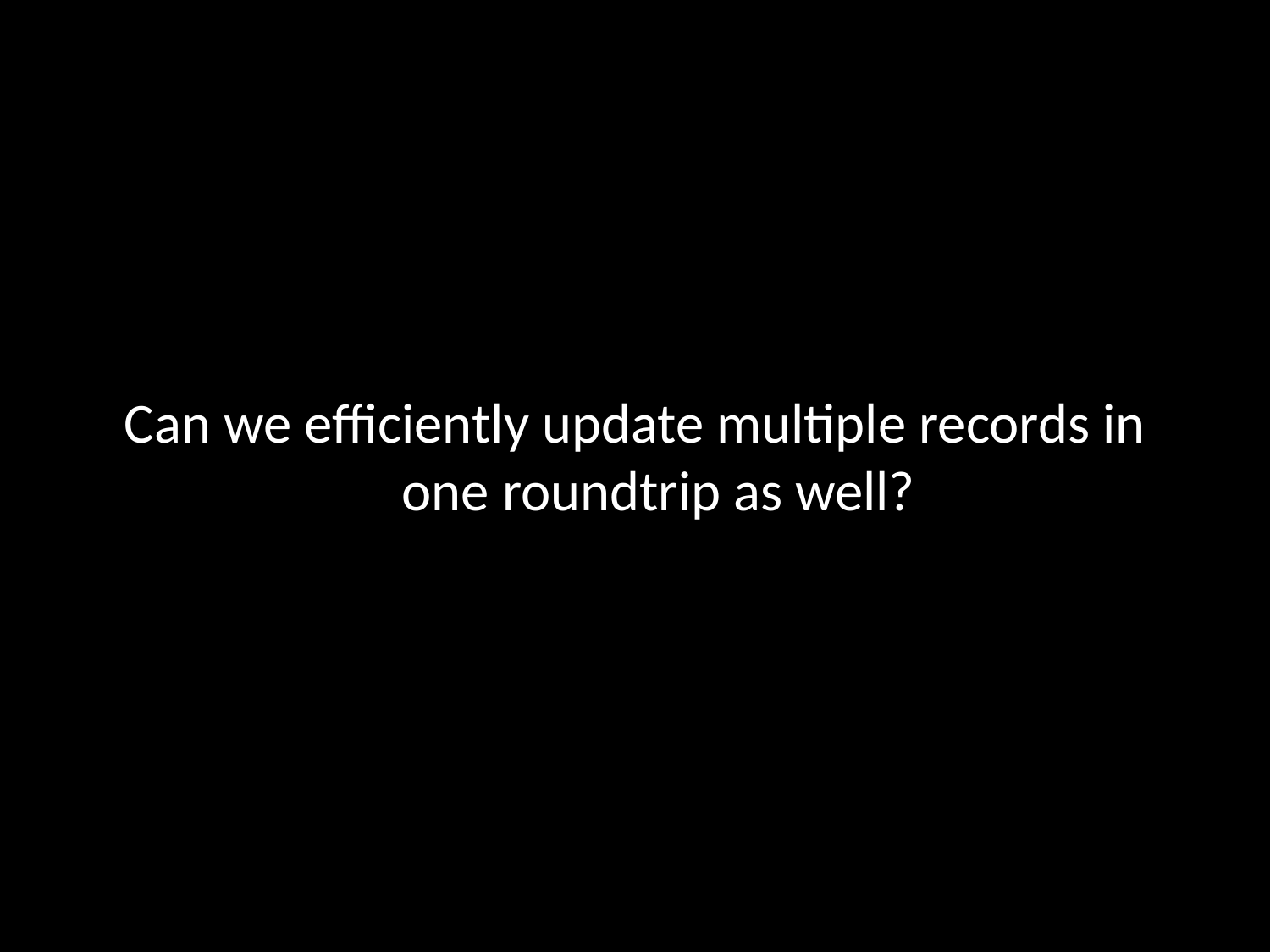

#

Can we efficiently update multiple records in one roundtrip as well?